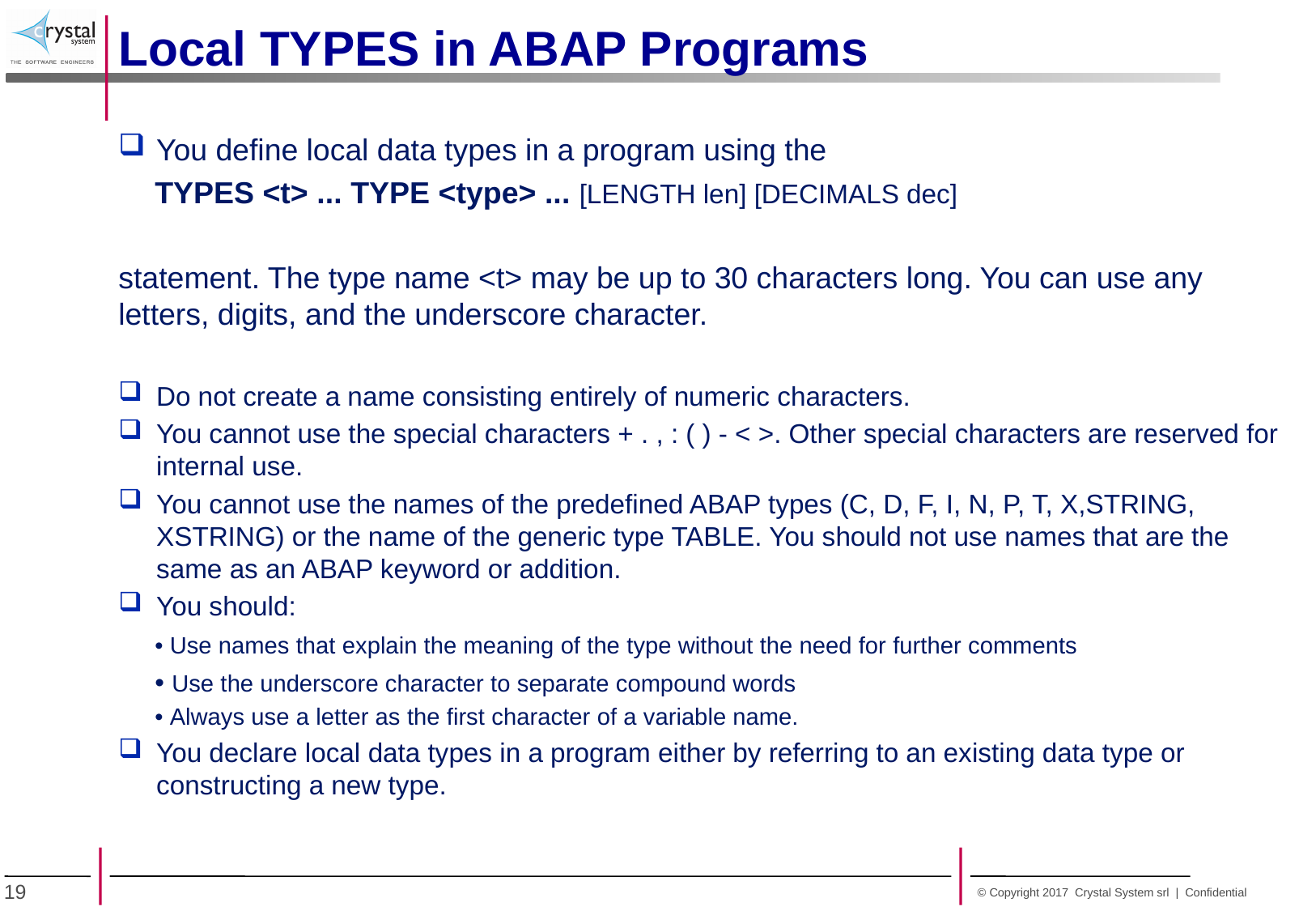

Local TYPES in ABAP Programs
You define local data types in a program using the
 	TYPES <t> ... TYPE <type> ... [LENGTH len] [DECIMALS dec]

statement. The type name <t> may be up to 30 characters long. You can use any letters, digits, and the underscore character.

Do not create a name consisting entirely of numeric characters.
You cannot use the special characters + . , : ( ) - < >. Other special characters are reserved for internal use.
You cannot use the names of the predefined ABAP types (C, D, F, I, N, P, T, X,STRING, XSTRING) or the name of the generic type TABLE. You should not use names that are the same as an ABAP keyword or addition.
You should:
	• Use names that explain the meaning of the type without the need for further comments
	• Use the underscore character to separate compound words
	• Always use a letter as the first character of a variable name.
You declare local data types in a program either by referring to an existing data type or constructing a new type.